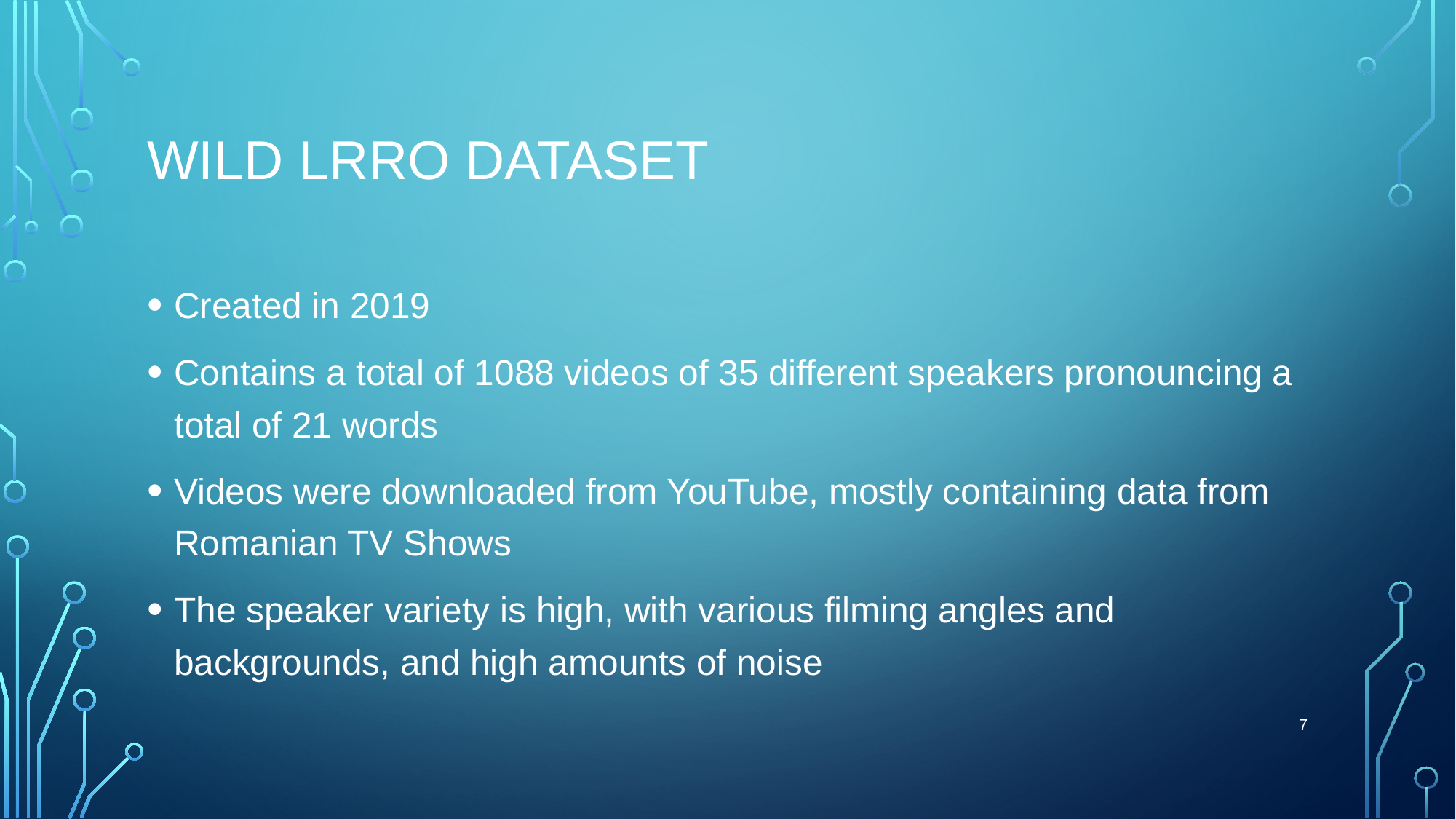

# Wild LRRo dataset
Created in 2019
Contains a total of 1088 videos of 35 different speakers pronouncing a total of 21 words
Videos were downloaded from YouTube, mostly containing data from Romanian TV Shows
The speaker variety is high, with various filming angles and backgrounds, and high amounts of noise
7